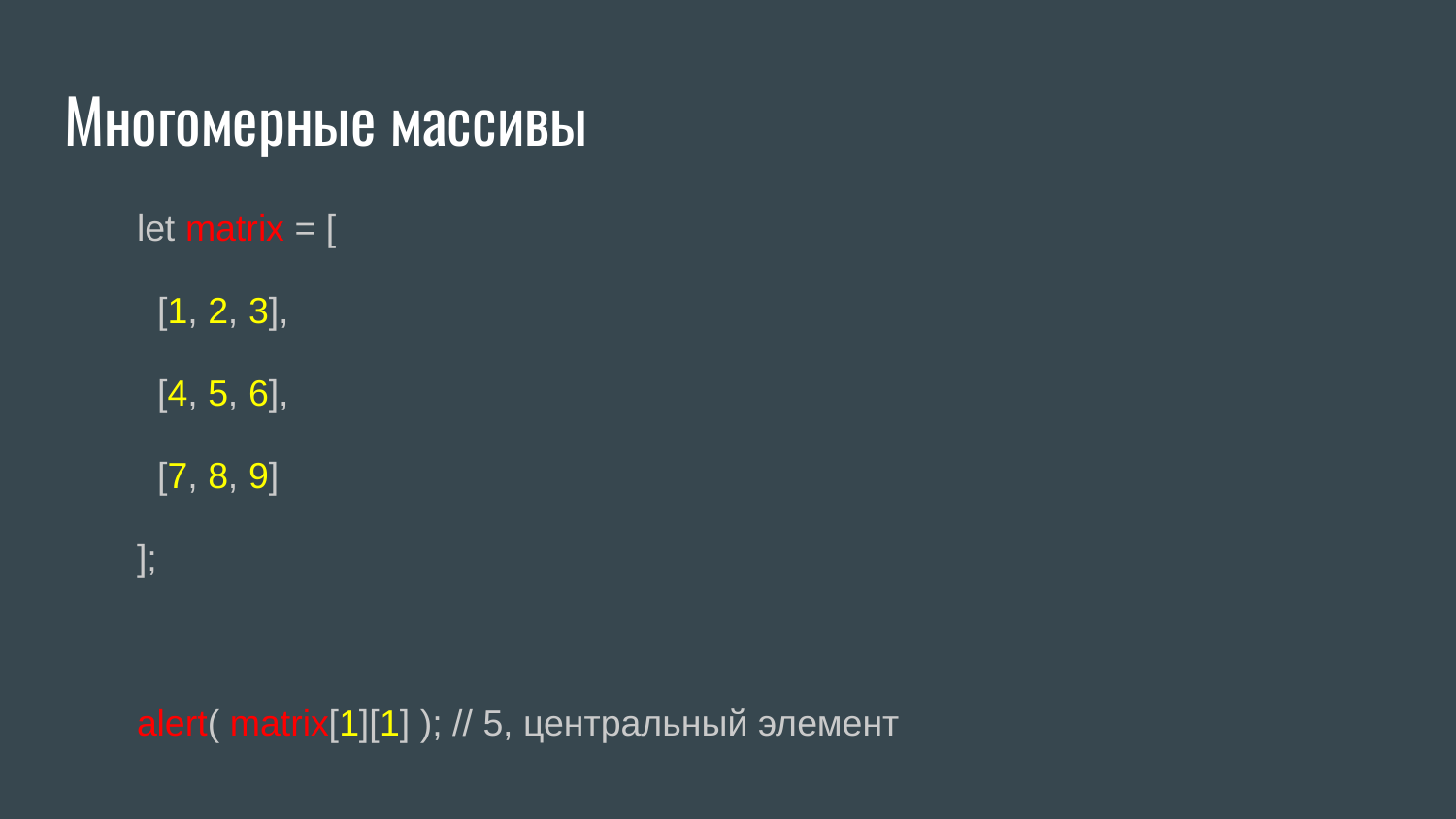

Многомерные массивы
let matrix = [
  [1, 2, 3],
  [4, 5, 6],
  [7, 8, 9]
];

alert( matrix[1][1] ); // 5, центральный элемент